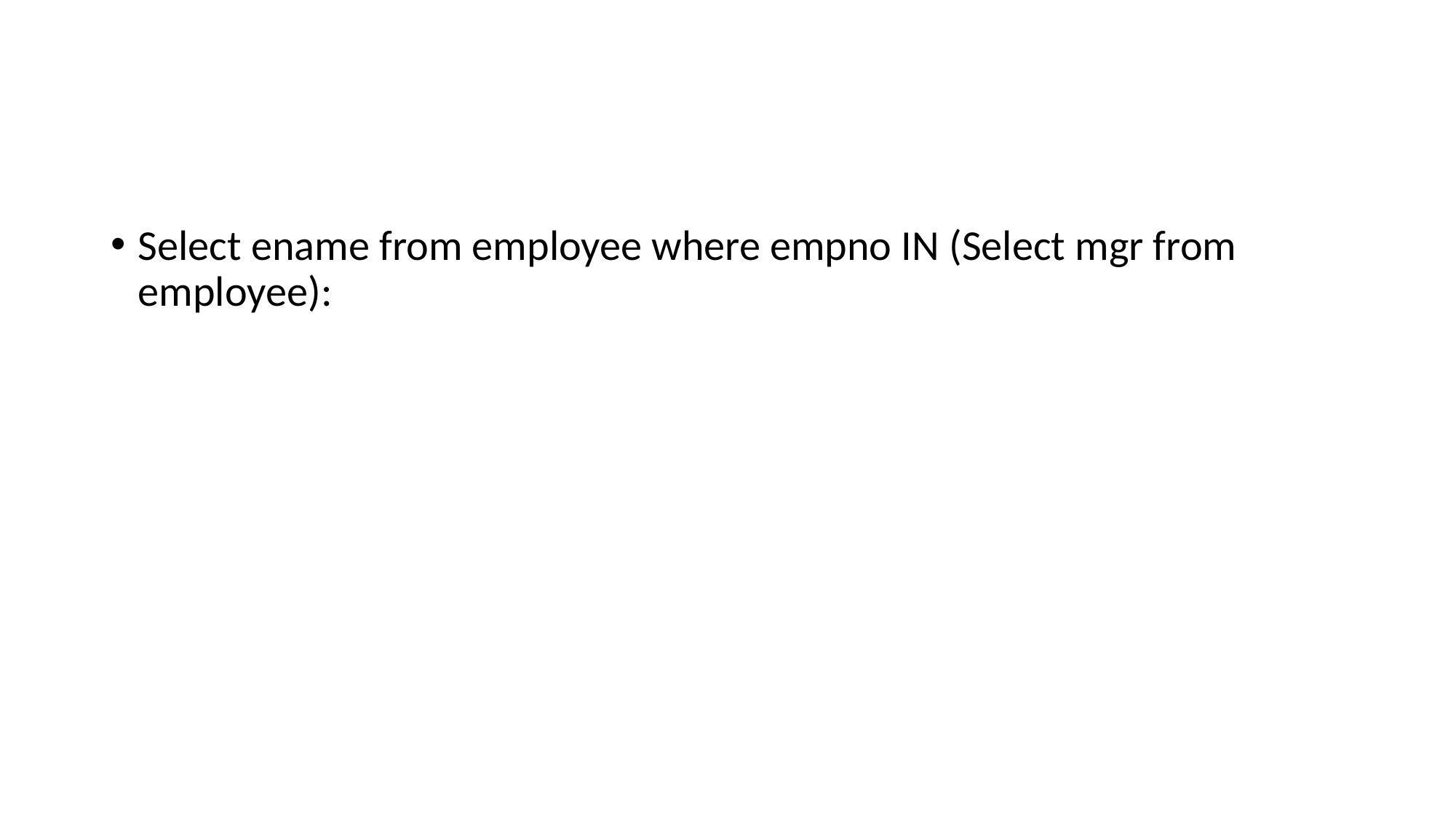

#
Select ename from employee where empno IN (Select mgr from employee):